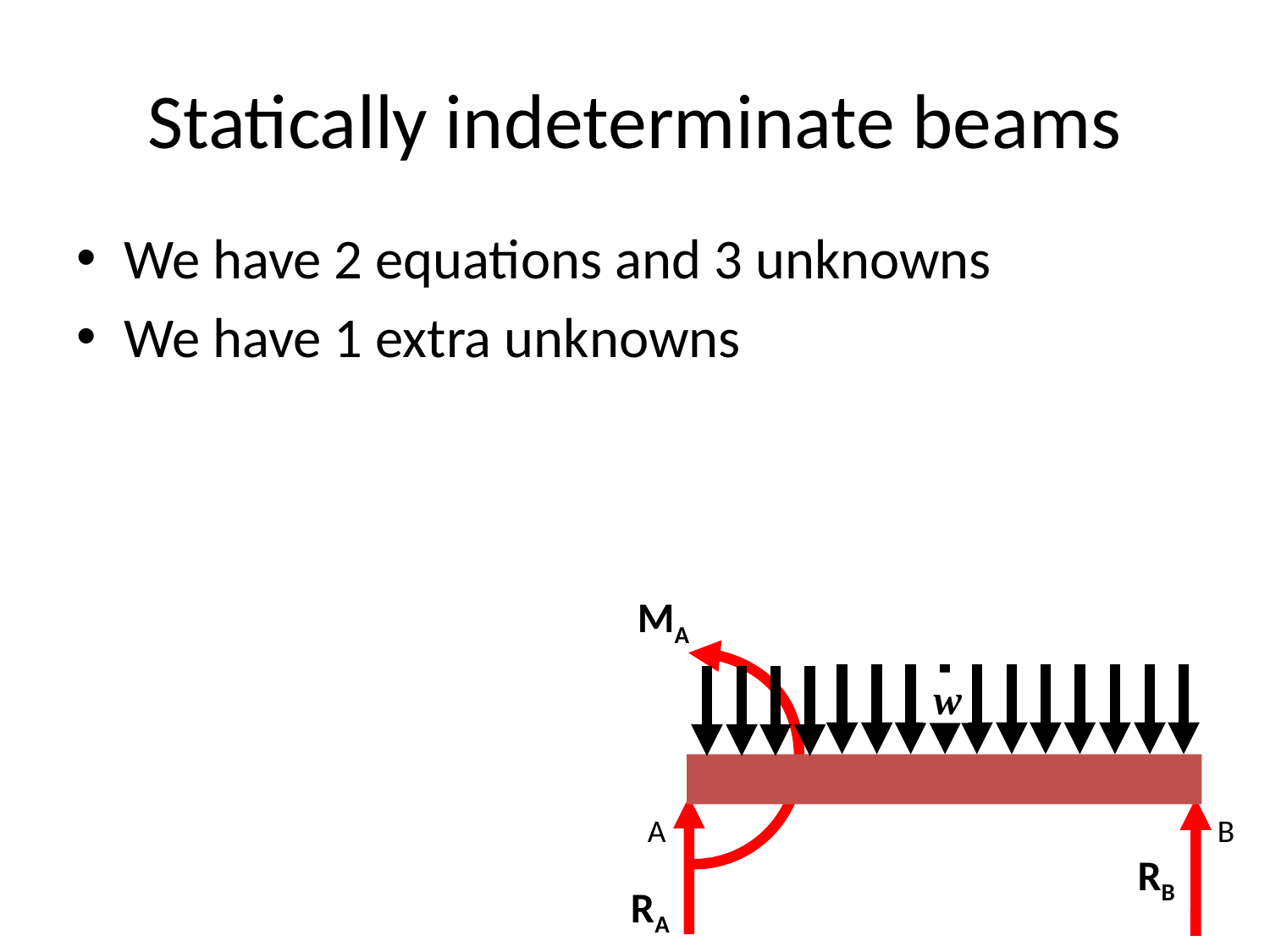

# Statically indeterminate beams
We have 2 equations and 3 unknowns
We have 1 extra unknowns

MA

 w

A
B

RB
RA